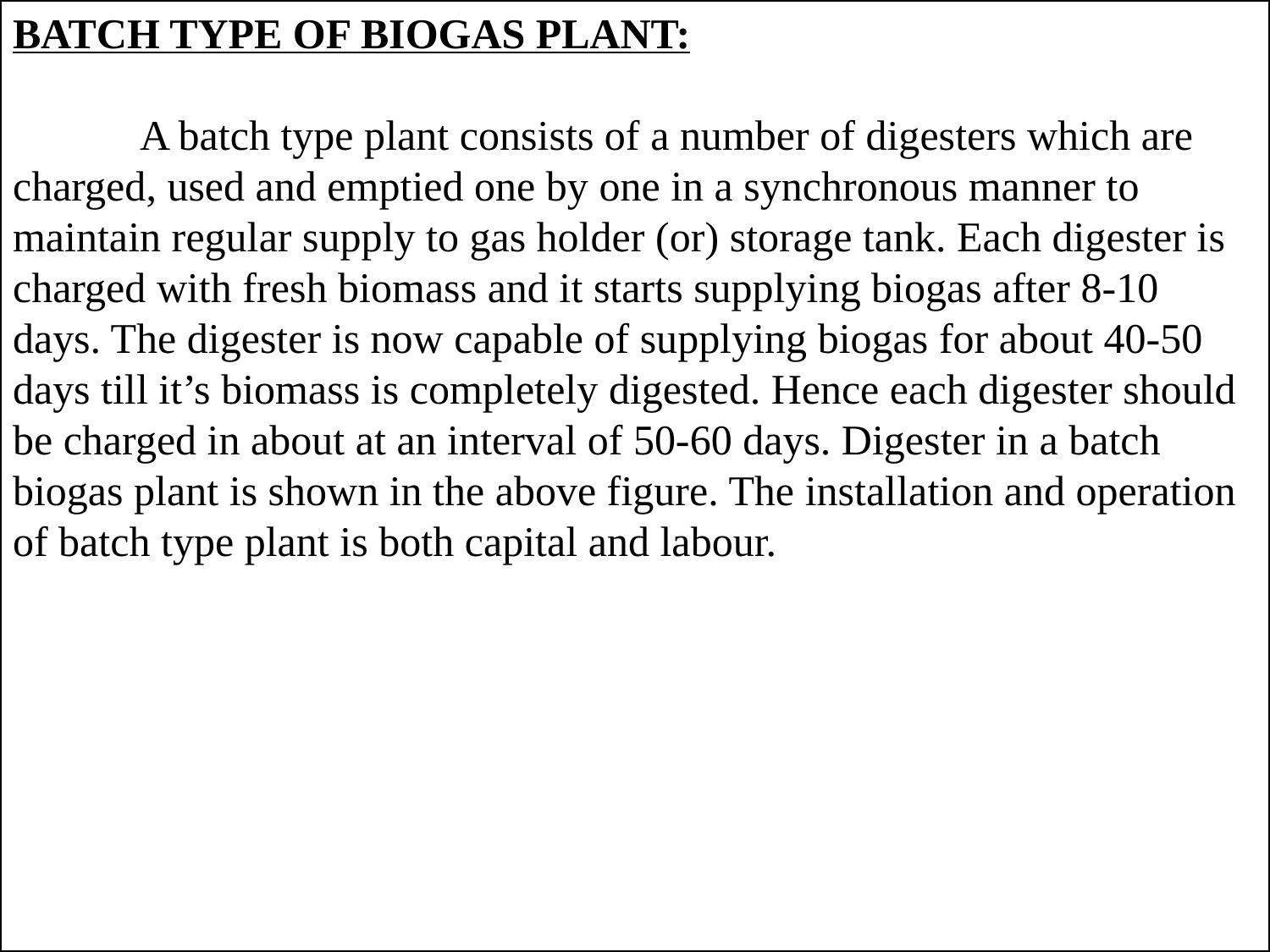

# BATCH TYPE OF BIOGAS PLANT: A batch type plant consists of a number of digesters which are charged, used and emptied one by one in a synchronous manner to maintain regular supply to gas holder (or) storage tank. Each digester is charged with fresh biomass and it starts supplying biogas after 8-10 days. The digester is now capable of supplying biogas for about 40-50 days till it’s biomass is completely digested. Hence each digester should be charged in about at an interval of 50-60 days. Digester in a batch biogas plant is shown in the above figure. The installation and operation of batch type plant is both capital and labour.
KAMALA PRIYA B (Asst Professor),  LAKIREDDY BALI REDDY COLLEGE OF ENGINEEIRNG
18